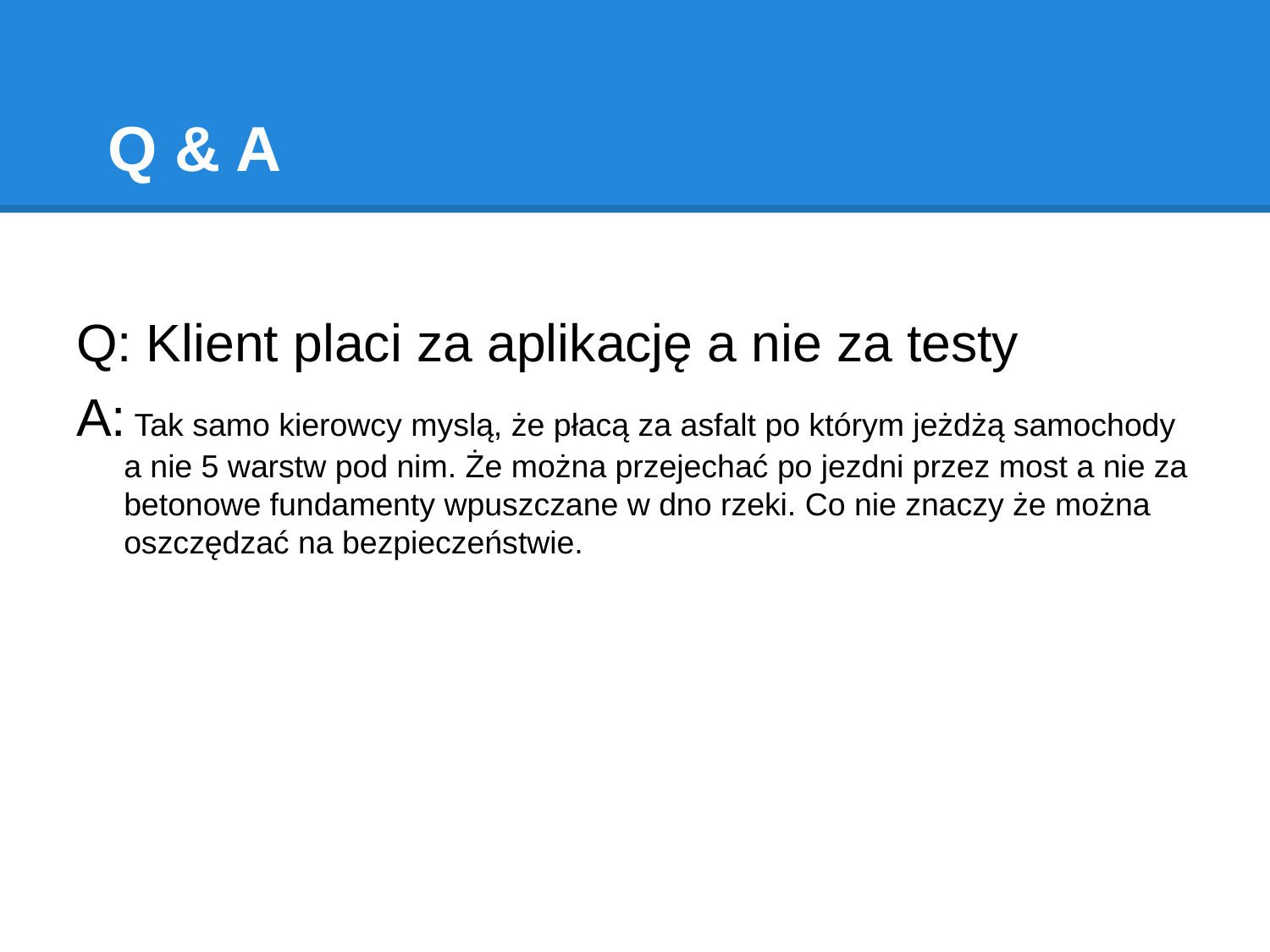

# Q & A

Q: Klient placi za aplikację a nie za testy
A: Tak samo kierowcy myslą, że płacą za asfalt po którym jeżdżą samochody a nie 5 warstw pod nim. Że można przejechać po jezdni przez most a nie za betonowe fundamenty wpuszczane w dno rzeki. Co nie znaczy że można oszczędzać na bezpieczeństwie.